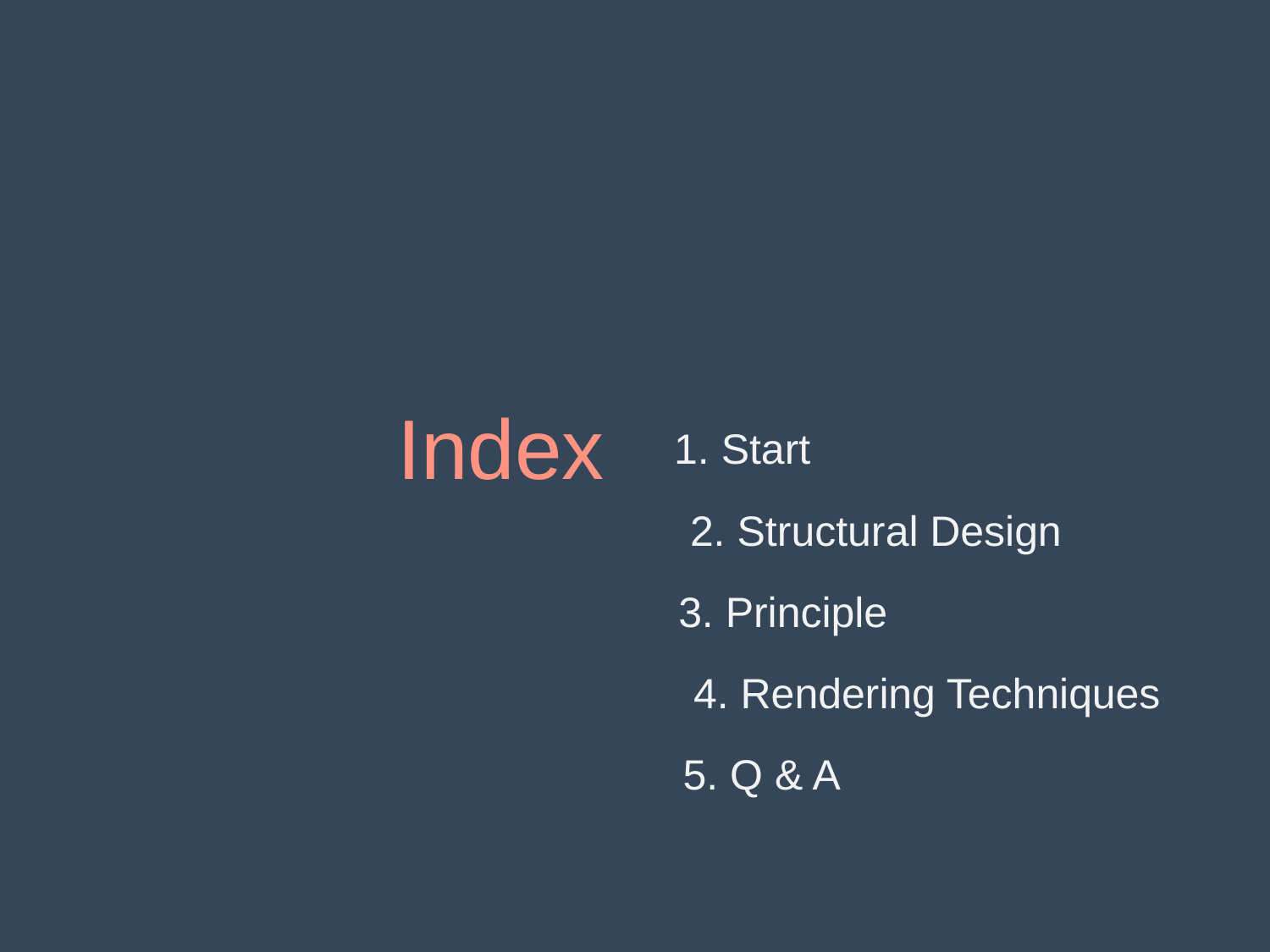

Index
1. Start
2. Structural Design
3. Principle
4. Rendering Techniques
5. Q & A